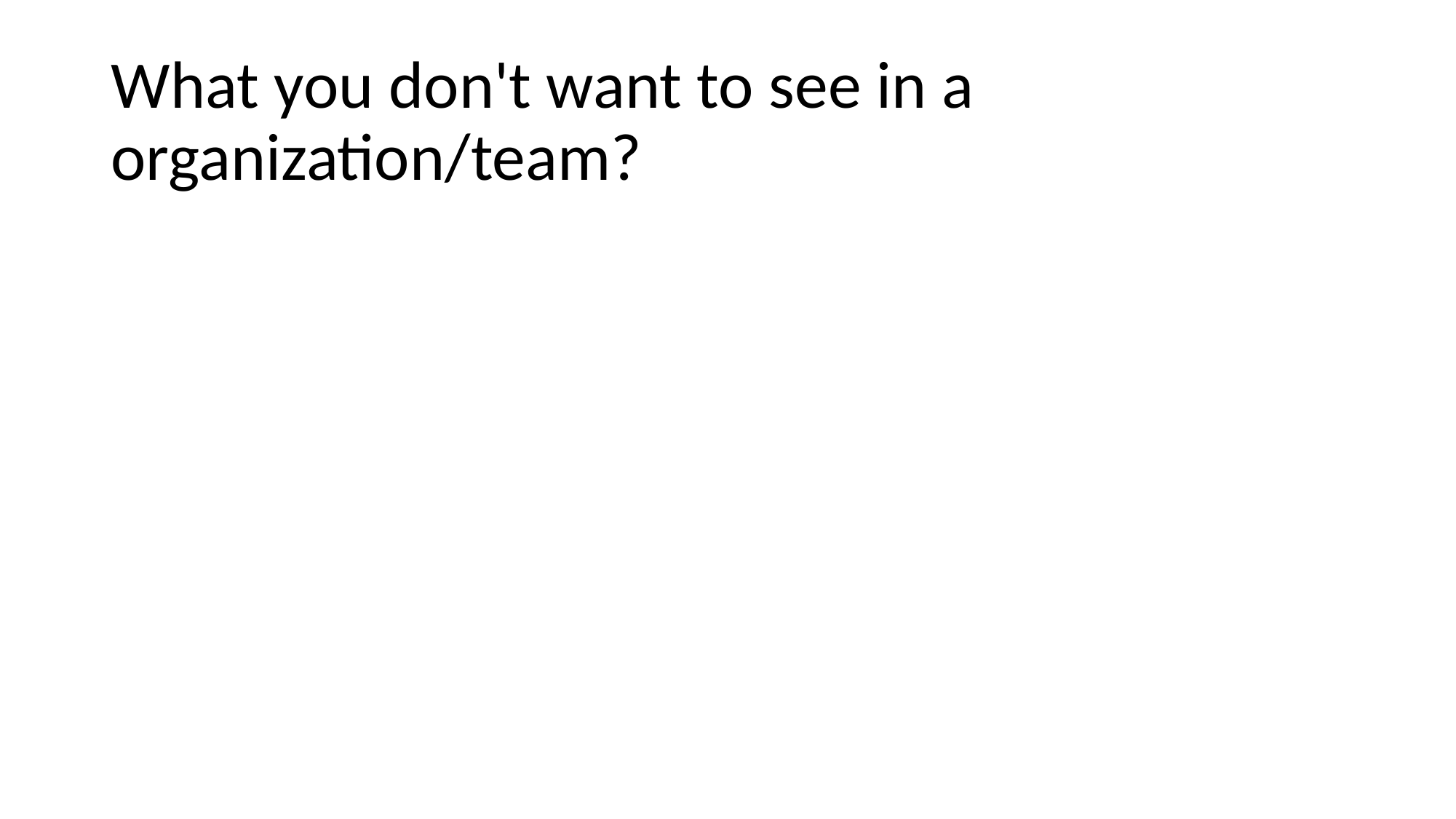

# What you don't want to see in a organization/team?